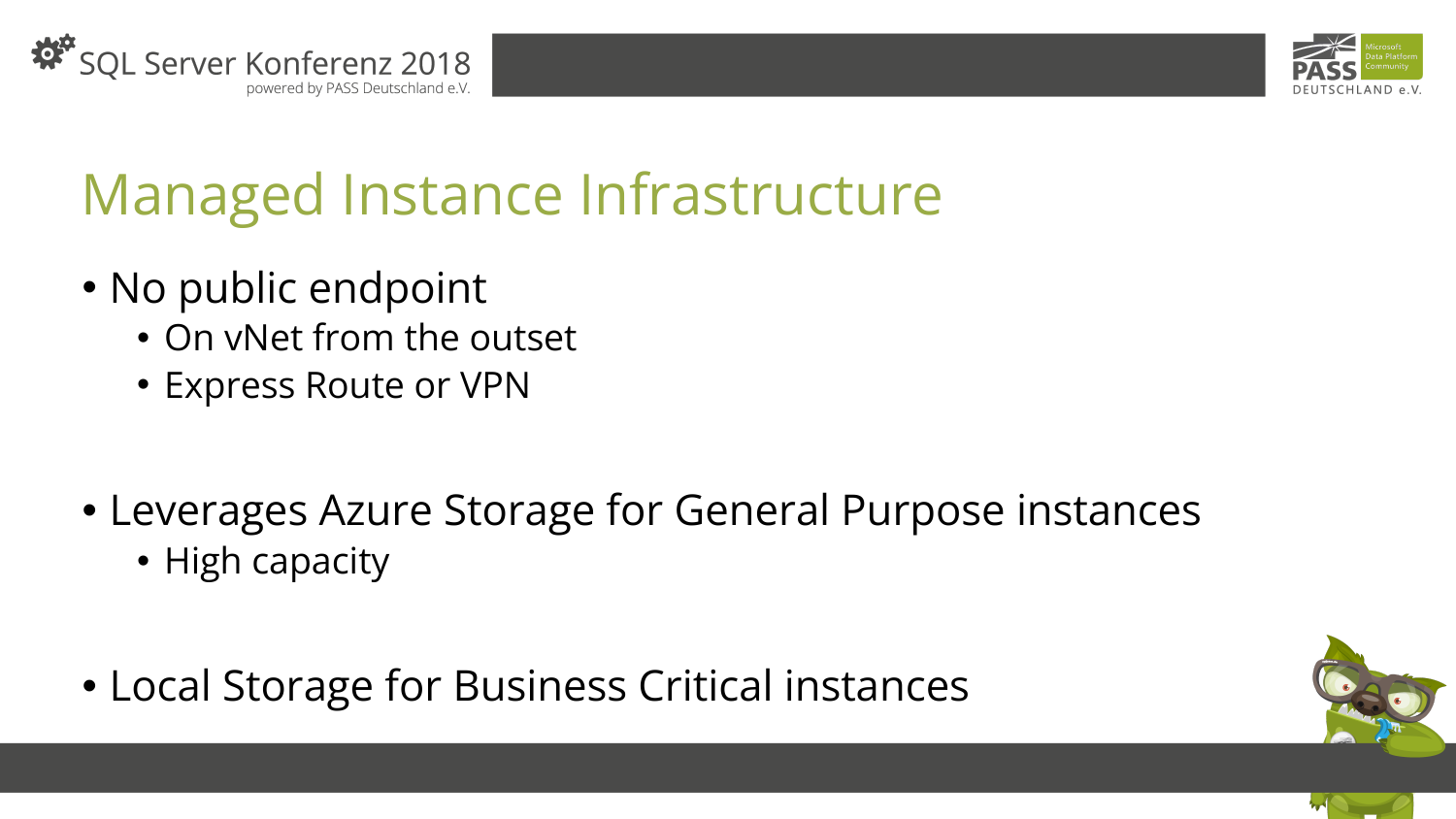

# Managed Instance Infrastructure
No public endpoint
On vNet from the outset
Express Route or VPN

Leverages Azure Storage for General Purpose instances
High capacity

Local Storage for Business Critical instances